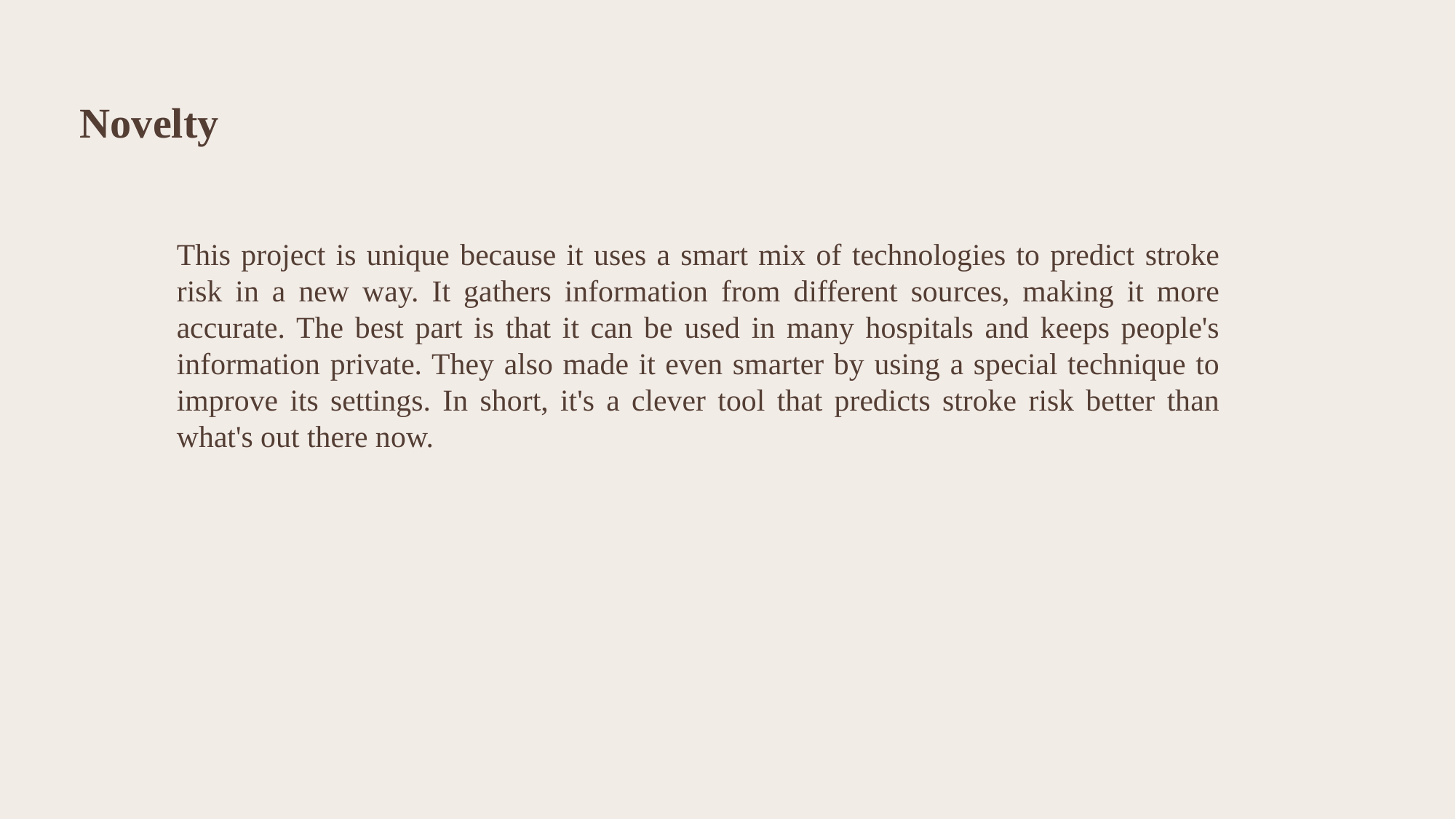

# Novelty
This project is unique because it uses a smart mix of technologies to predict stroke risk in a new way. It gathers information from different sources, making it more accurate. The best part is that it can be used in many hospitals and keeps people's information private. They also made it even smarter by using a special technique to improve its settings. In short, it's a clever tool that predicts stroke risk better than what's out there now.